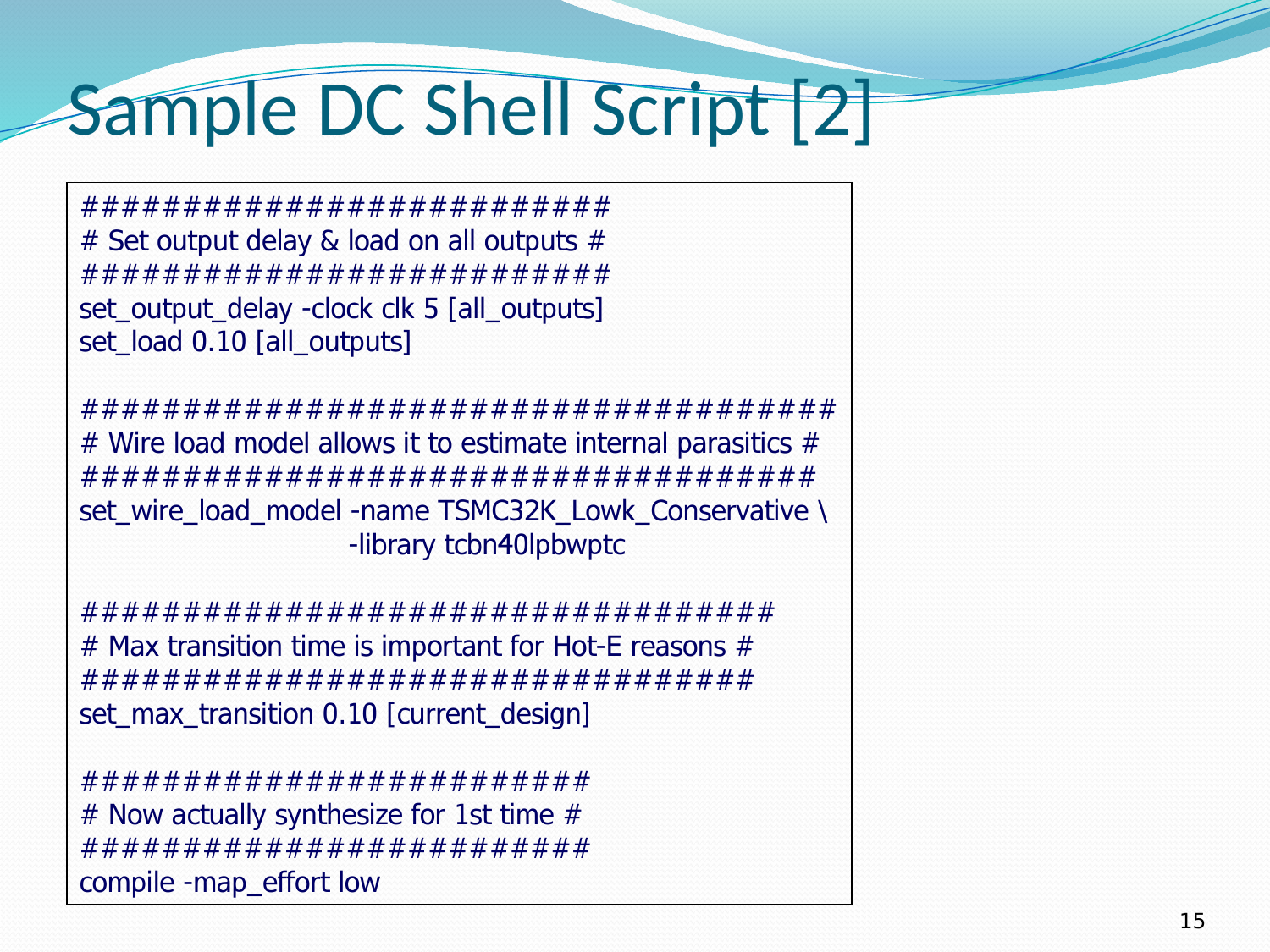

# Sample DC Shell Script [2]
##########################
# Set output delay & load on all outputs #
##########################
set_output_delay -clock clk 5 [all_outputs]
set_load 0.10 [all_outputs]

#####################################
# Wire load model allows it to estimate internal parasitics #
####################################
set_wire_load_model -name TSMC32K_Lowk_Conservative \
                               -library tcbn40lpbwptc

##################################
# Max transition time is important for Hot-E reasons #
#################################
set_max_transition 0.10 [current_design]

#########################
# Now actually synthesize for 1st time #
#########################
compile -map_effort low
15